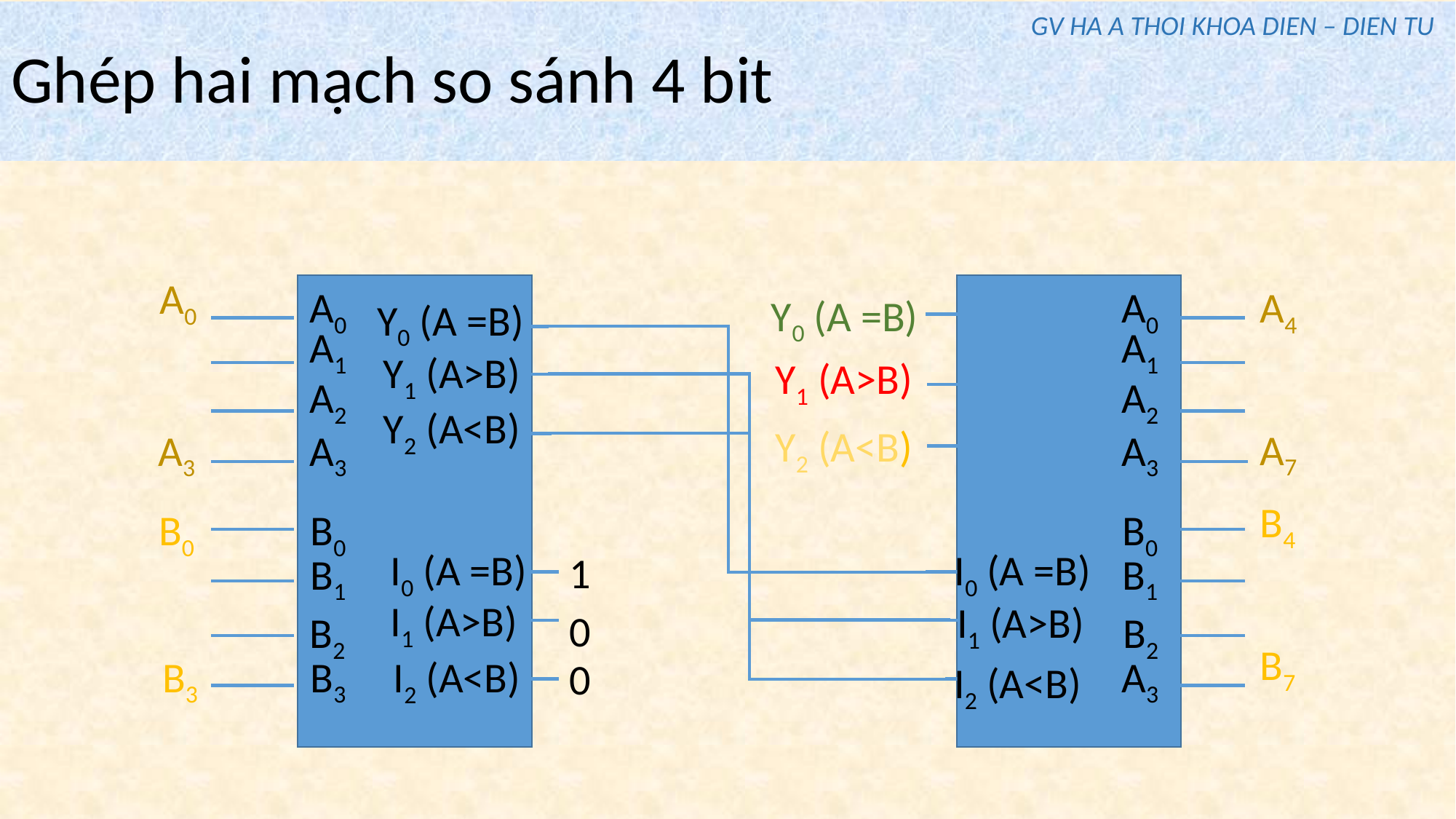

# Ghép hai mạch so sánh 4 bit
GV HA A THOI KHOA DIEN – DIEN TU
A0
A0

Y0 (A =B)
A1
Y1 (A>B)
A2
Y2 (A<B)
A3
A3
B0
B0
I0 (A =B)
1
B1
I1 (A>B)
0
B2
B3
B3
I2 (A<B)
0
A4

A0
Y0 (A =B)
A1
Y1 (A>B)
A2
Y2 (A<B)
A7
A3
B4
B0
I0 (A =B)
B1
I1 (A>B)
B2
B7
A3
I2 (A<B)